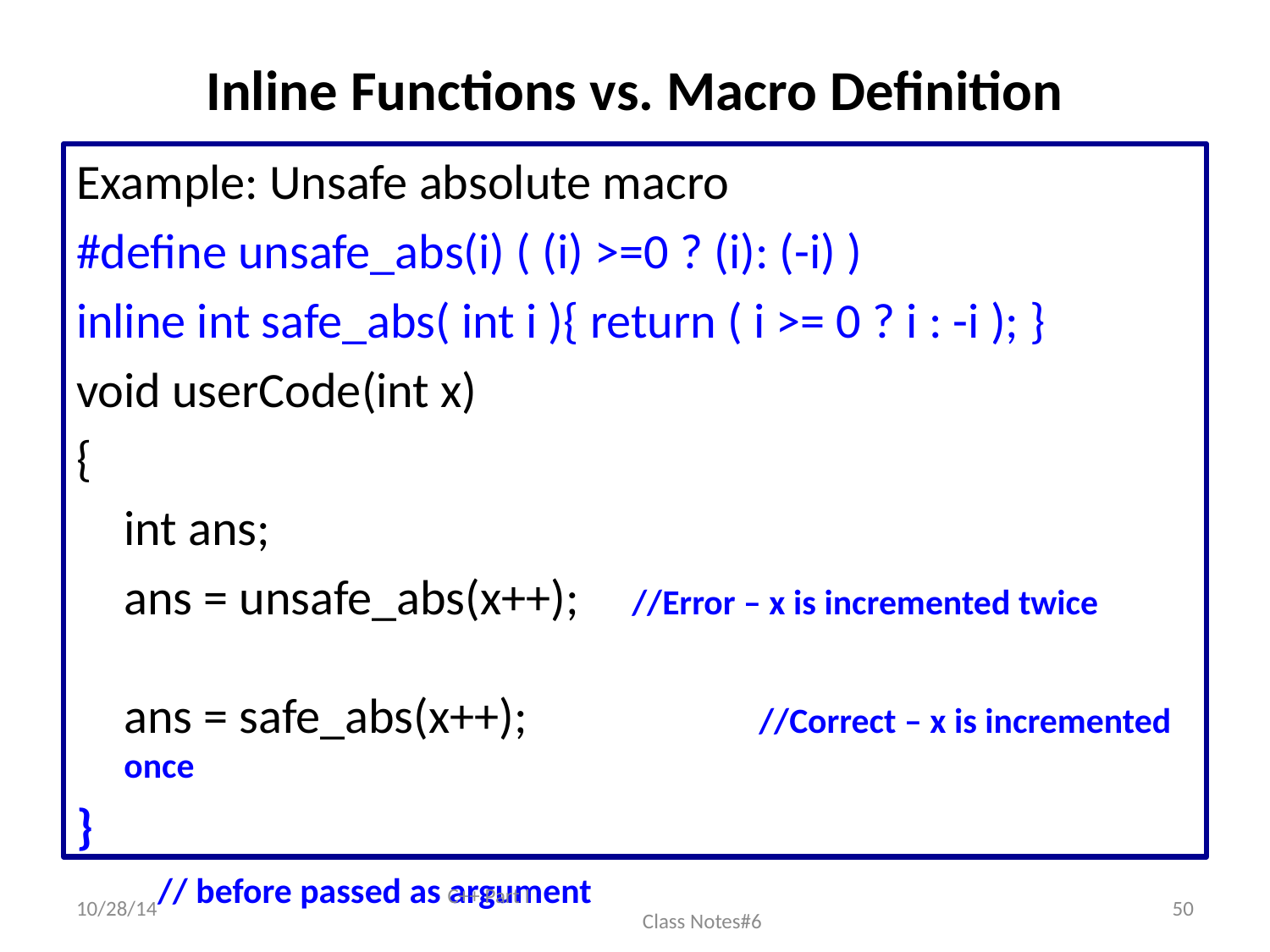

# Inline Functions vs. Macro Definition
Example: Unsafe absolute macro
#define unsafe_abs(i) ( (i) >=0 ? (i): (-i) )
inline int safe_abs( int i ){ return ( i >= 0 ? i : -i ); }
void userCode(int x)
{
	int ans;
	ans = unsafe_abs(x++);	//Error – x is incremented twice

	ans = safe_abs(x++);		//Correct – x is incremented once
}									   // before passed as argument

10/28/14
C++ Part I                                                                                         Class Notes#6
50